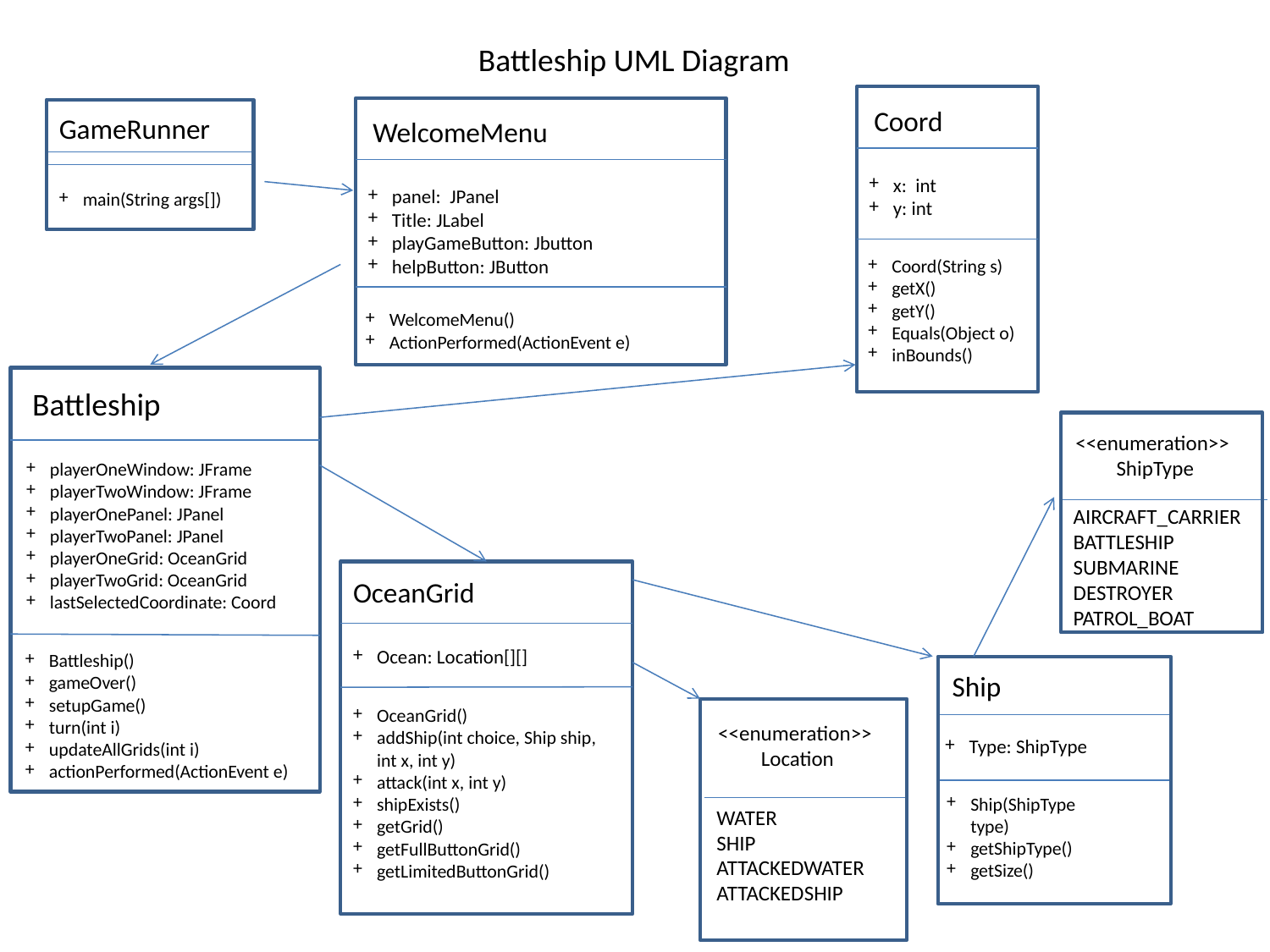

Battleship UML Diagram

Coord
x:  int
y: int
Coord(String s)
getX()
getY()
Equals(Object o)
inBounds()

WelcomeMenu
panel:  JPanel
Title: JLabel
playGameButton: Jbutton
helpButton: JButton
WelcomeMenu()
ActionPerformed(ActionEvent e)

GameRunner
main(String args[])

Battleship
playerOneWindow: JFrame
playerTwoWindow: JFrame
playerOnePanel: JPanel
playerTwoPanel: JPanel
playerOneGrid: OceanGrid
playerTwoGrid: OceanGrid
lastSelectedCoordinate: Coord
Battleship()
gameOver()
setupGame()
turn(int i)
updateAllGrids(int i)
actionPerformed(ActionEvent e)

<<enumeration>>
ShipType
AIRCRAFT_CARRIER
BATTLESHIP
SUBMARINE
DESTROYER
PATROL_BOAT

OceanGrid
Ocean: Location[][]
OceanGrid()
addShip(int choice, Ship ship, int x, int y)
attack(int x, int y)
shipExists()
getGrid()
getFullButtonGrid()
getLimitedButtonGrid()

Ship
Type: ShipType
Ship(ShipType type)
getShipType()
getSize()

<<enumeration>>
Location
WATER
SHIP
ATTACKEDWATER
ATTACKEDSHIP